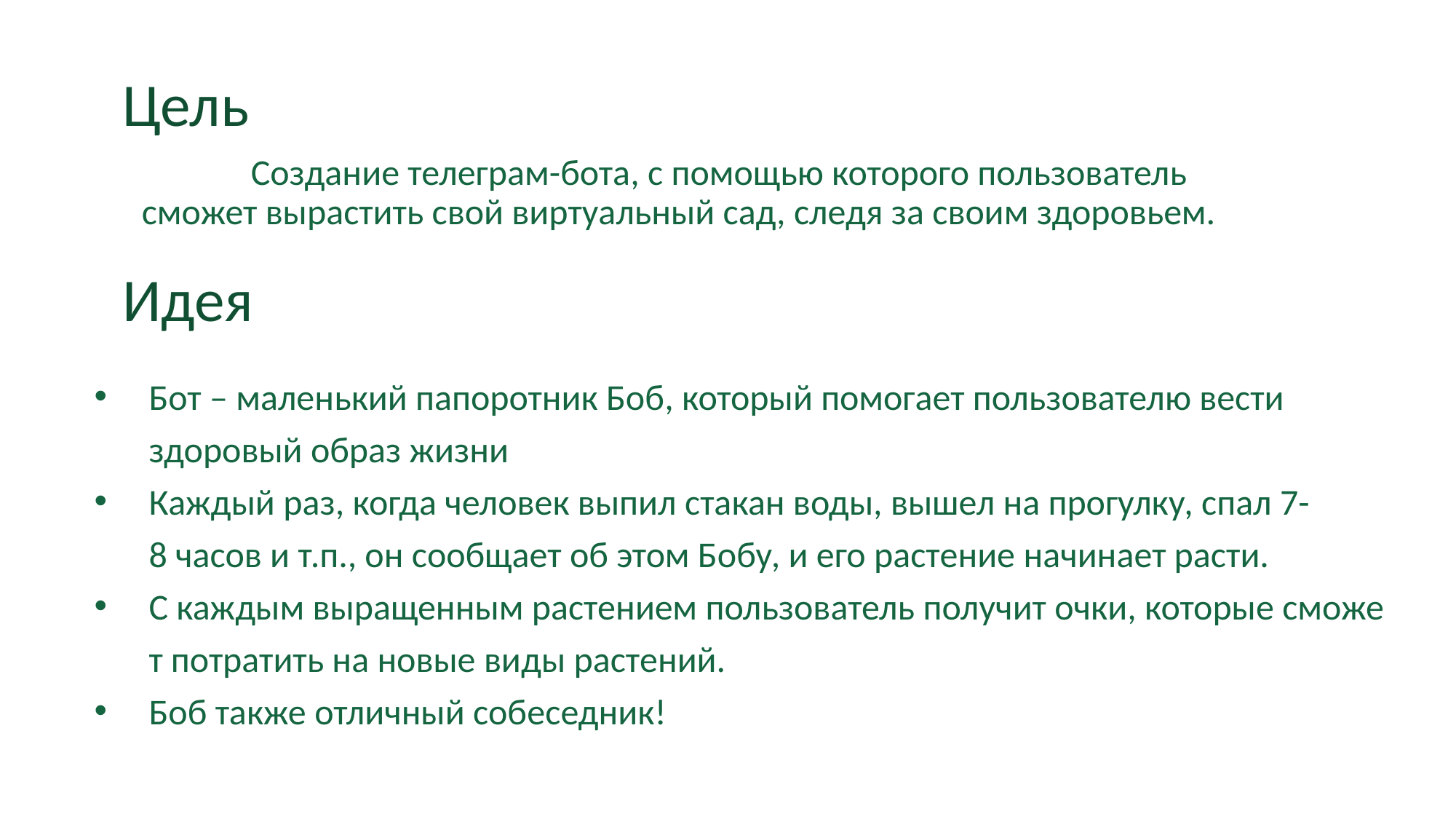

# Цель
	Создание телеграм-бота, с помощью которого пользователь сможет вырастить свой виртуальный сад, следя за своим здоровьем.
Идея
Бот – маленький папоротник Боб, который помогает пользователю вести здоровый образ жизни
Каждый раз, когда человек выпил стакан воды, вышел на прогулку, спал 7-8 часов и т.п., он сообщает об этом Бобу, и его растение начинает расти.
С каждым выращенным растением пользователь получит очки, которые сможет потратить на новые виды растений.
Боб также отличный собеседник!